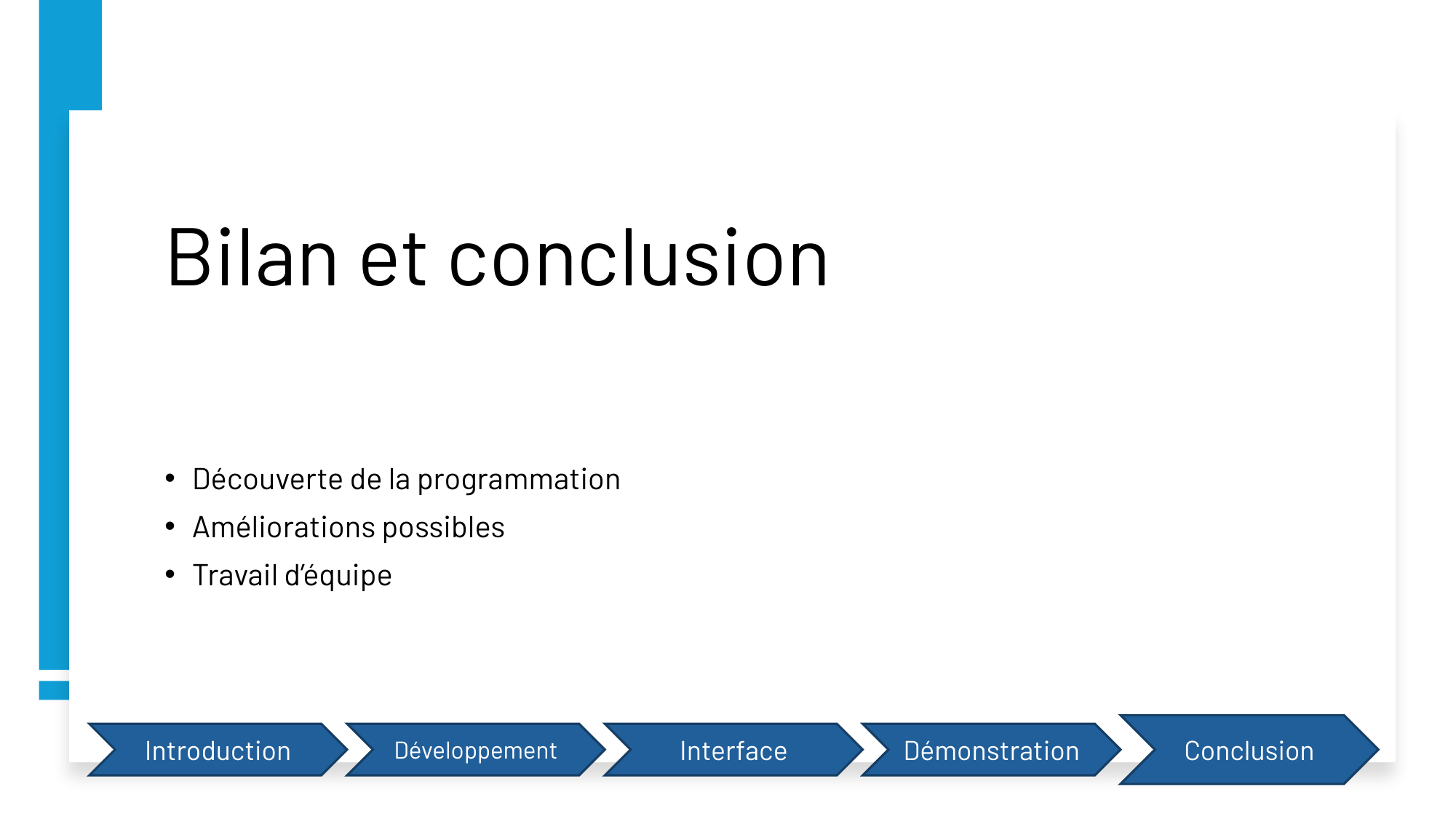

# Bilan et conclusion

Découverte de la programmation
Améliorations possibles
Travail d’équipe
Conclusion
Introduction
Développement
Interface
Démonstration